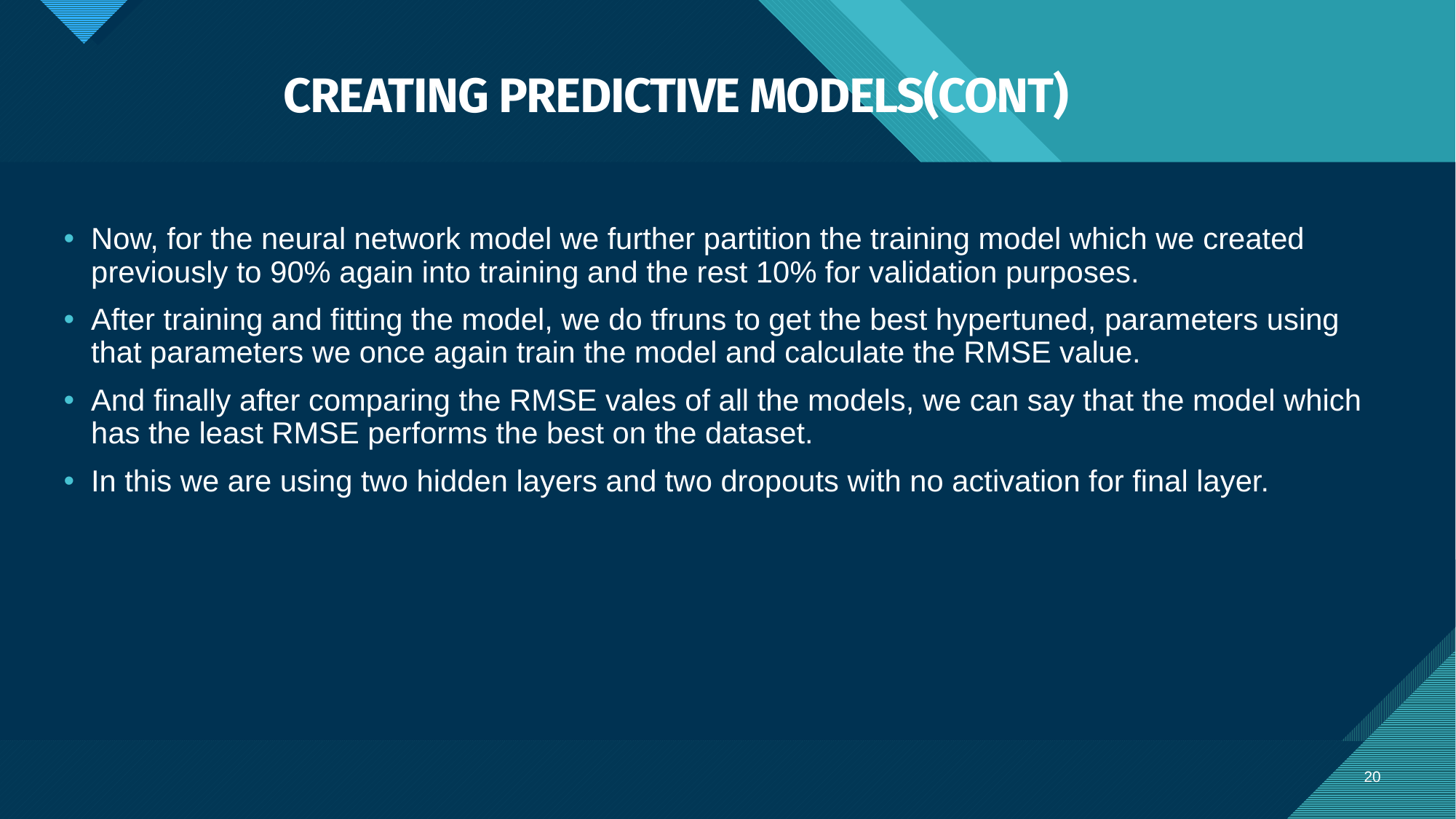

# CREATING PREDICTIVE MODELS(CONT)
Now, for the neural network model we further partition the training model which we created previously to 90% again into training and the rest 10% for validation purposes.
After training and fitting the model, we do tfruns to get the best hypertuned, parameters using that parameters we once again train the model and calculate the RMSE value.
And finally after comparing the RMSE vales of all the models, we can say that the model which has the least RMSE performs the best on the dataset.
In this we are using two hidden layers and two dropouts with no activation for final layer.

20